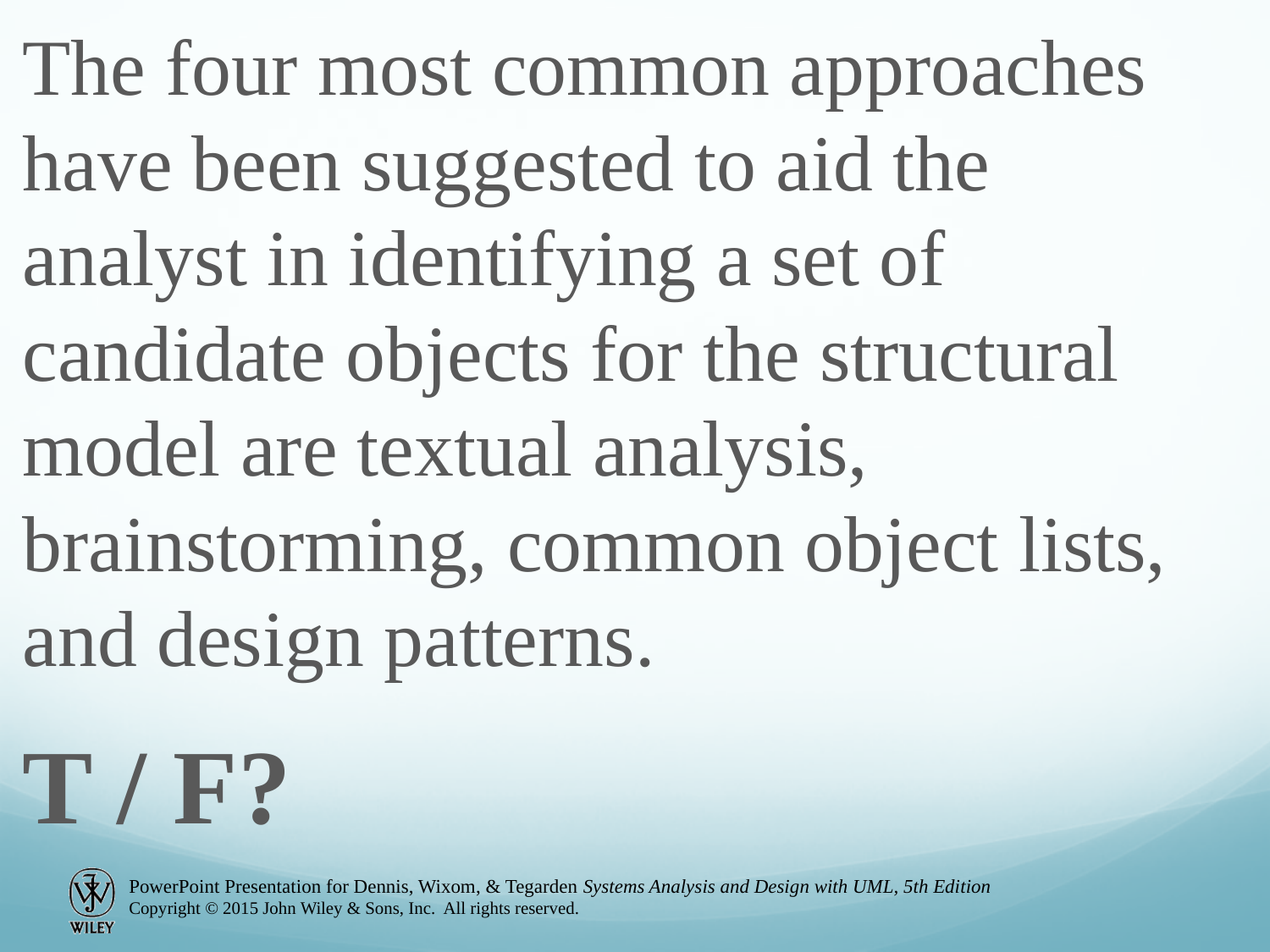

The four most common approaches have been suggested to aid the analyst in identifying a set of candidate objects for the structural model are textual analysis, brainstorming, common object lists, and design patterns.
T / F?